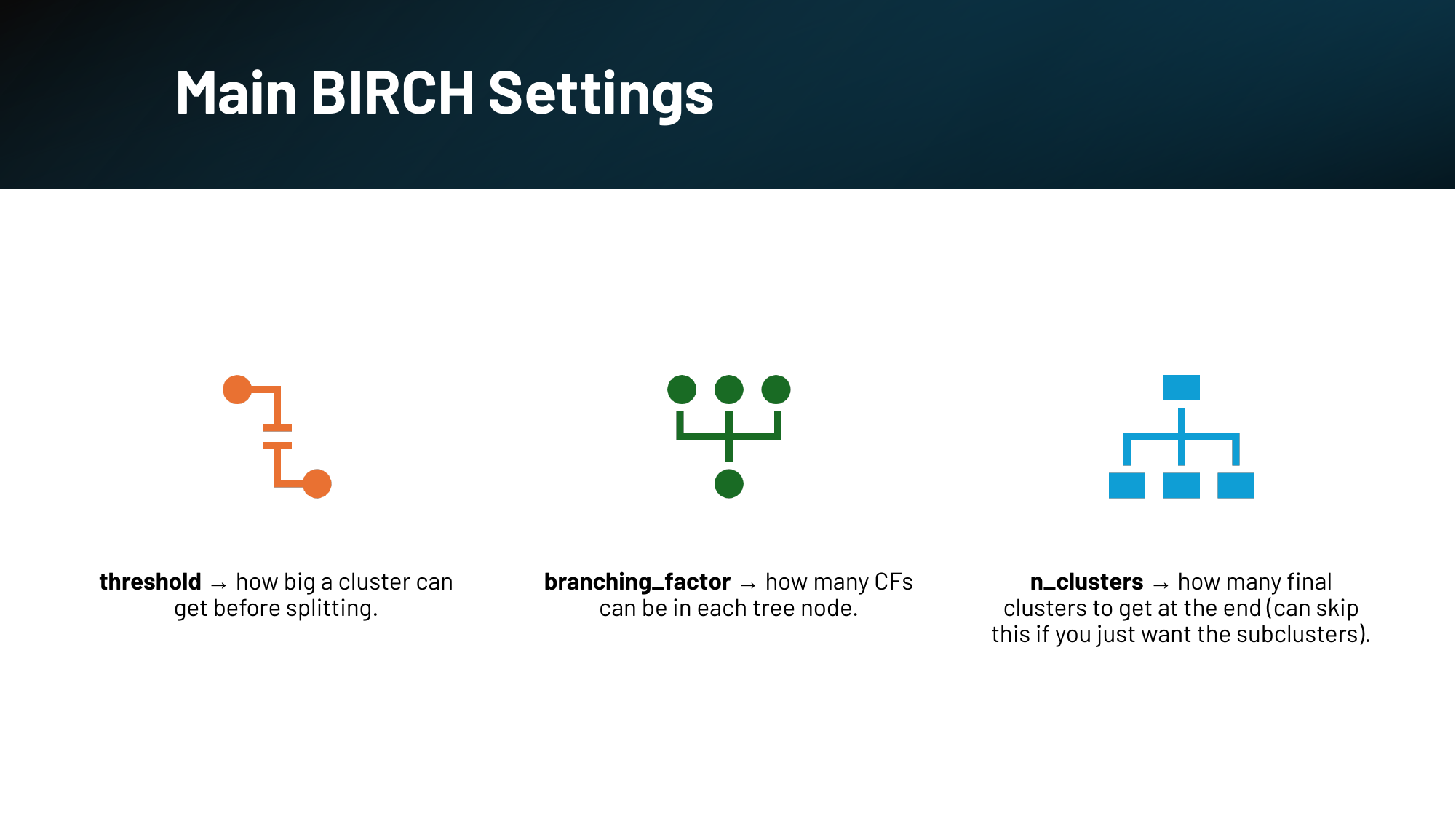

# Main BIRCH Settings
threshold → how big a cluster can get before splitting.
branching_factor → how many CFs can be in each tree node.
n_clusters → how many final clusters to get at the end (can skip this if you just want the subclusters).